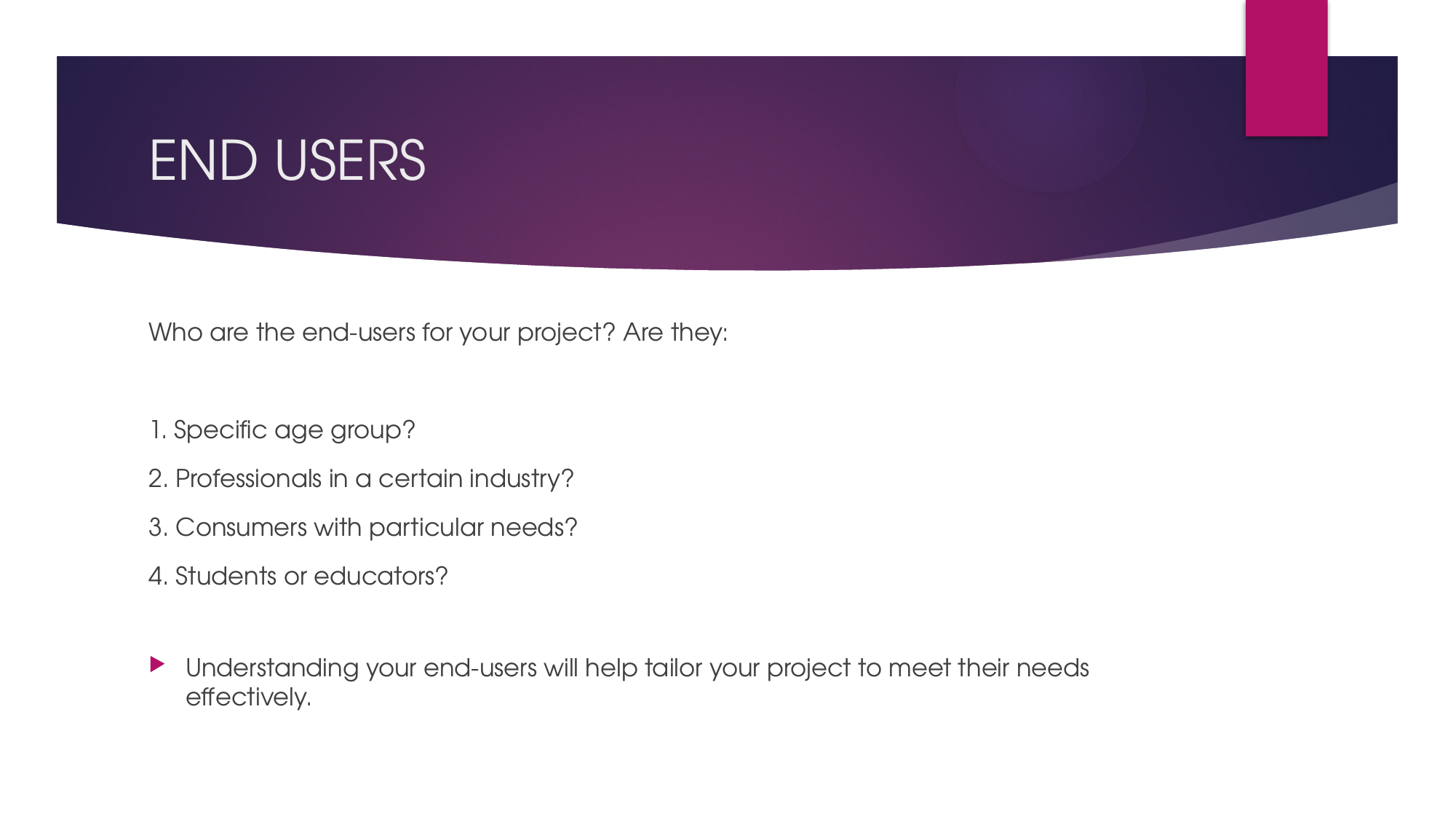

# END USERS
Who are the end-users for your project? Are they:

1. Specific age group?
2. Professionals in a certain industry?
3. Consumers with particular needs?
4. Students or educators?

Understanding your end-users will help tailor your project to meet their needs effectively.